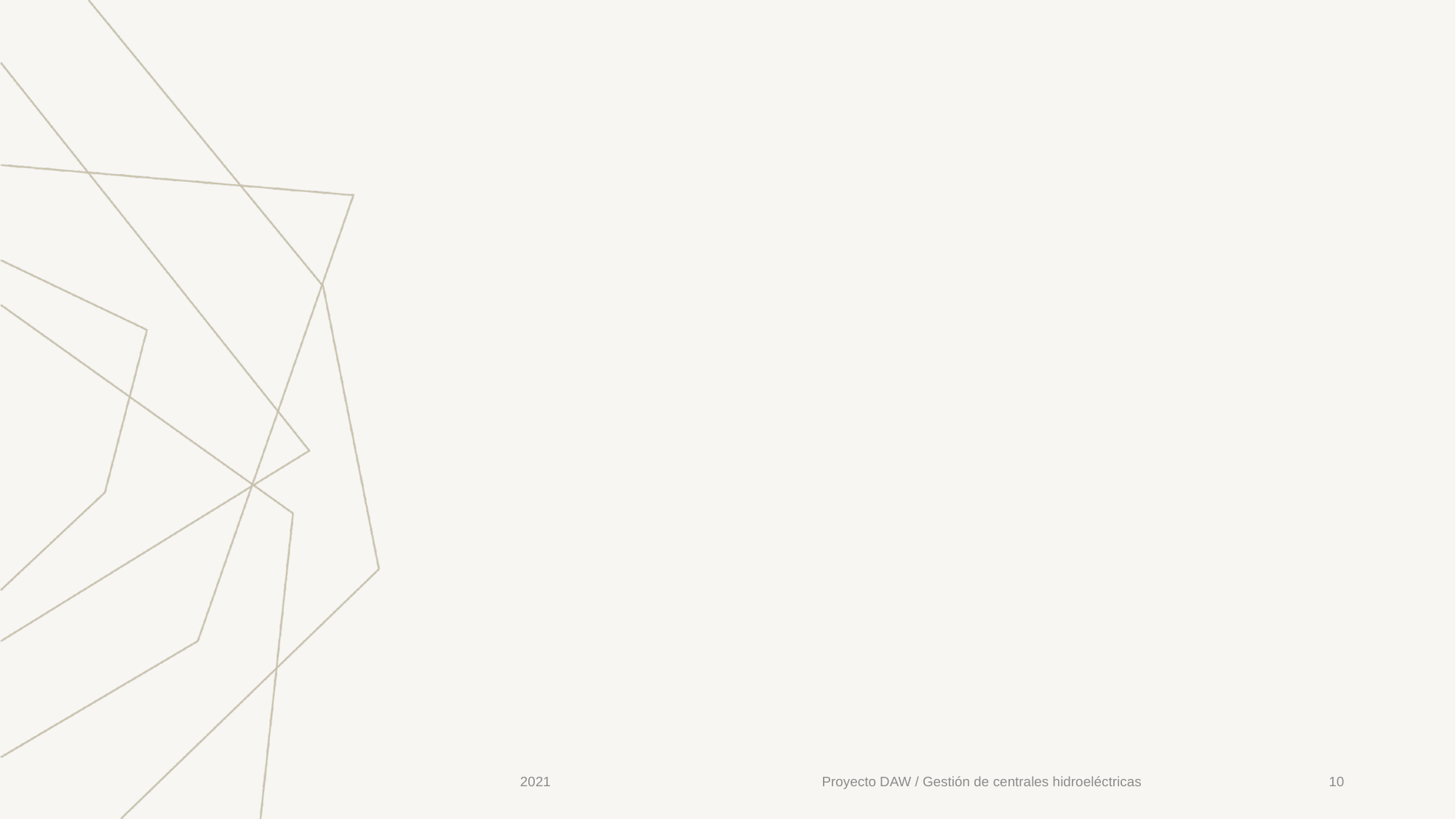

2021
Proyecto DAW / Gestión de centrales hidroeléctricas
10